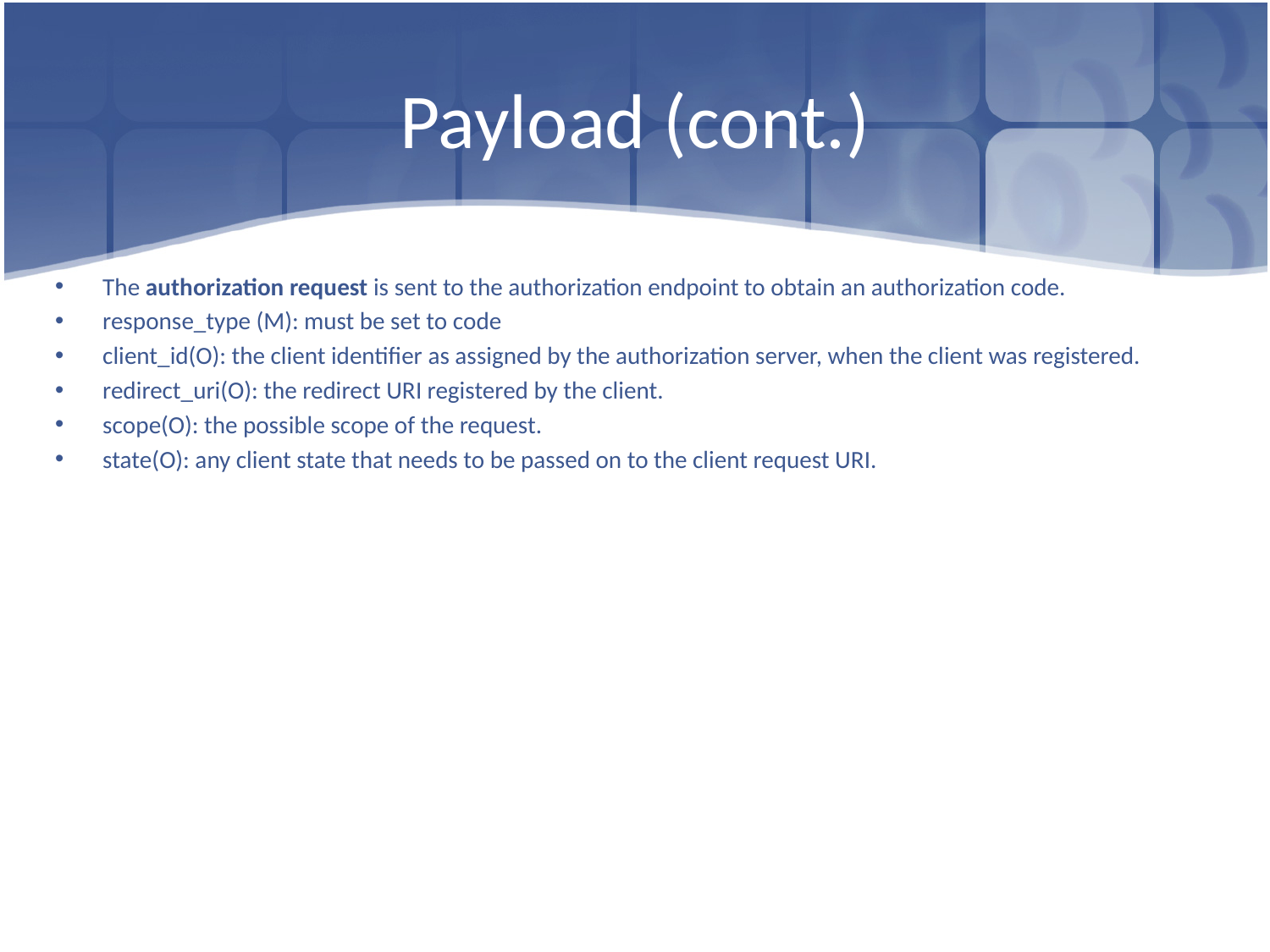

# Payload (cont.)
The authorization request is sent to the authorization endpoint to obtain an authorization code.
response_type (M): must be set to code
client_id(O): the client identifier as assigned by the authorization server, when the client was registered.
redirect_uri(O): the redirect URI registered by the client.
scope(O): the possible scope of the request.
state(O): any client state that needs to be passed on to the client request URI.